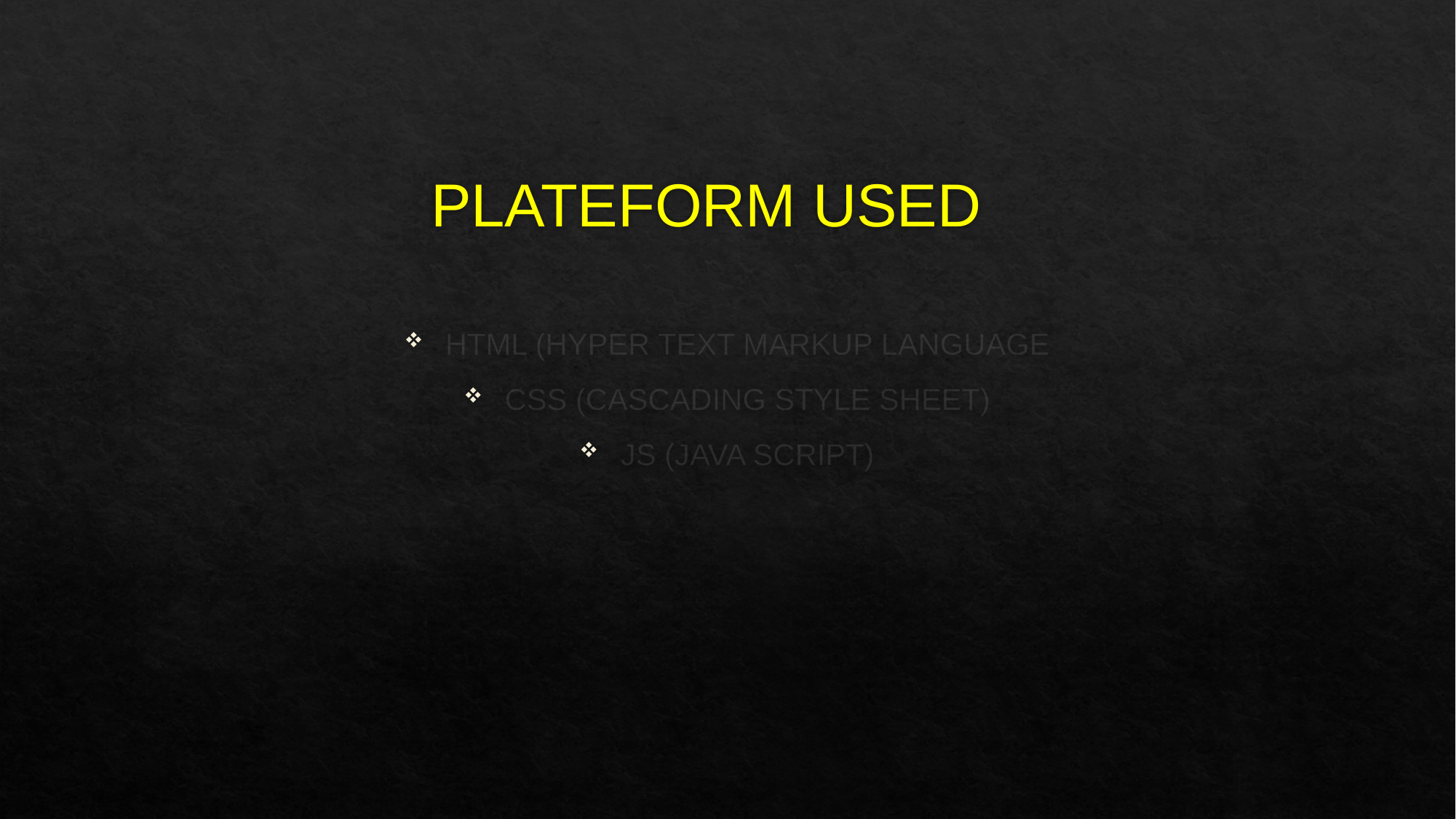

# PLATEFORM USED
HTML (HYPER TEXT MARKUP LANGUAGE
CSS (CASCADING STYLE SHEET)
JS (JAVA SCRIPT)